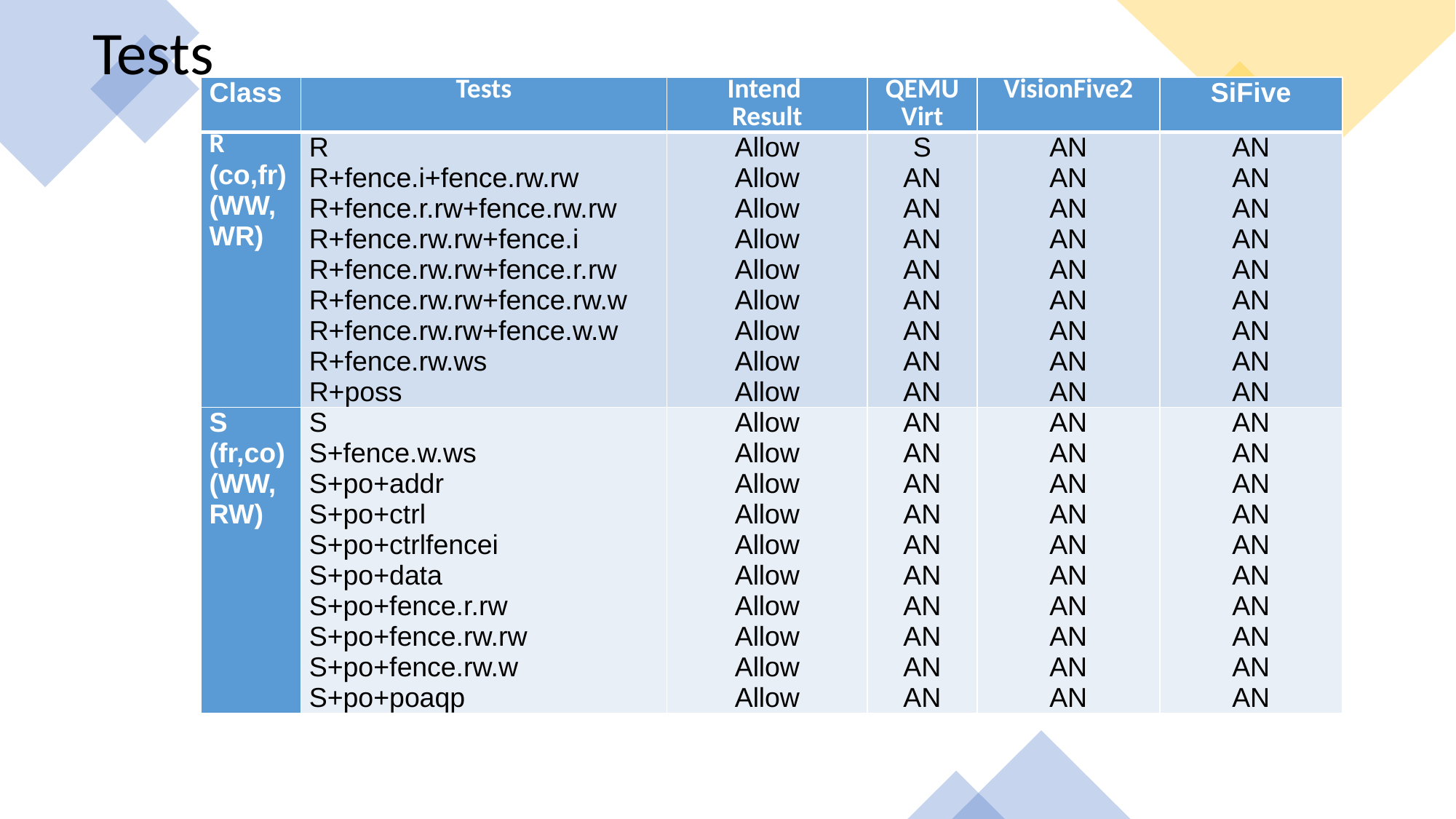

# Tests

| Class | Tests | Intend Result | QEMU Virt | VisionFive2 | SiFive |
| --- | --- | --- | --- | --- | --- |
| R (co,fr) (WW,WR) | R R+fence.i+fence.rw.rw R+fence.r.rw+fence.rw.rw R+fence.rw.rw+fence.i R+fence.rw.rw+fence.r.rw R+fence.rw.rw+fence.rw.w R+fence.rw.rw+fence.w.w R+fence.rw.ws R+poss | Allow Allow Allow Allow Allow Allow Allow Allow Allow | S AN AN AN AN AN AN AN AN | AN AN AN AN AN AN AN AN AN | AN AN AN AN AN AN AN AN AN |
| S (fr,co) (WW,RW) | S S+fence.w.ws S+po+addr S+po+ctrl S+po+ctrlfencei S+po+data S+po+fence.r.rw S+po+fence.rw.rw S+po+fence.rw.w S+po+poaqp | Allow Allow Allow Allow Allow Allow Allow Allow Allow Allow | AN AN AN AN AN AN AN AN AN AN | AN AN AN AN AN AN AN AN AN AN | AN AN AN AN AN AN AN AN AN AN |